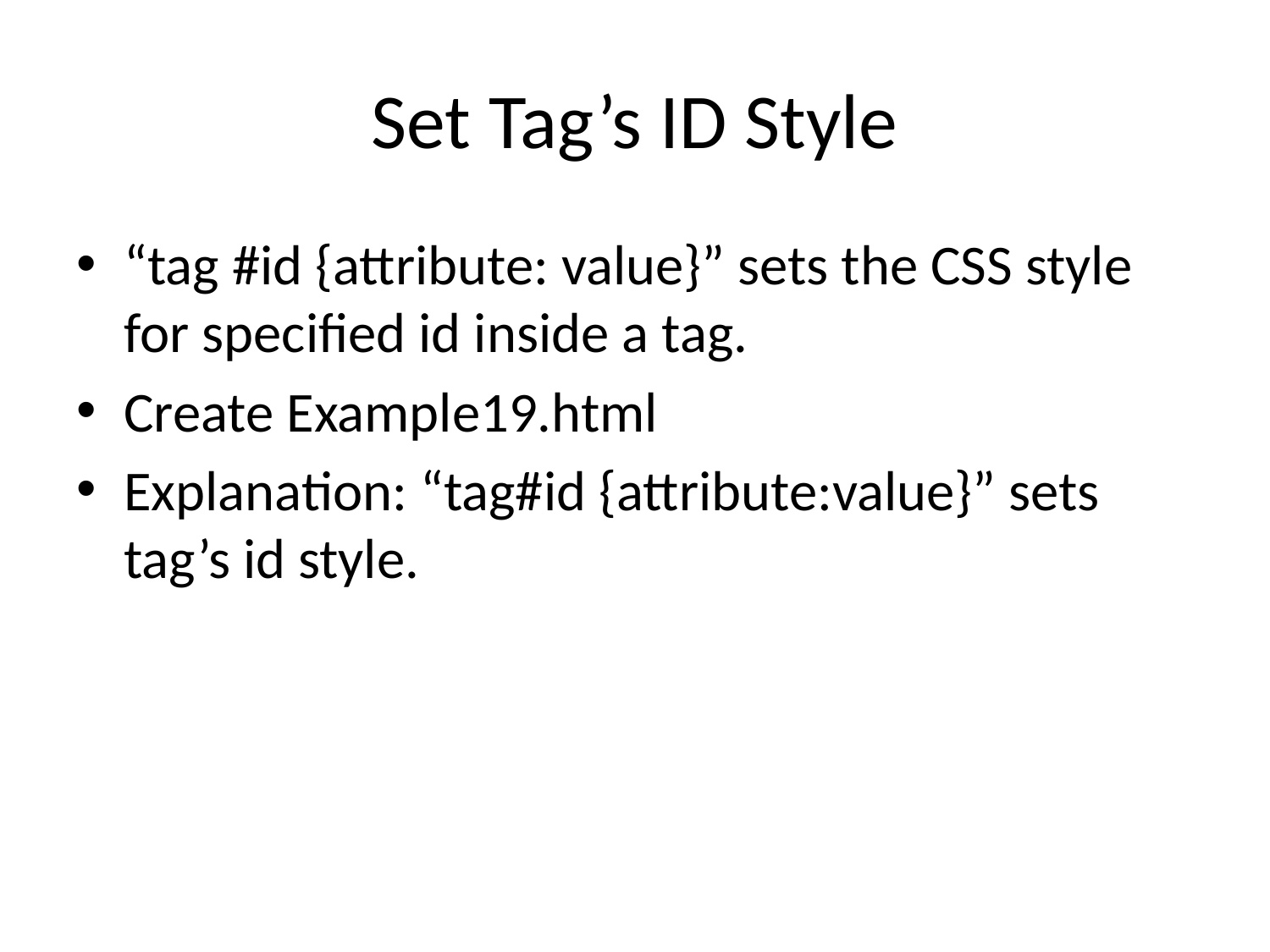

# Set Tag’s ID Style
“tag #id {attribute: value}” sets the CSS style for specified id inside a tag.
Create Example19.html
Explanation: “tag#id {attribute:value}” sets tag’s id style.